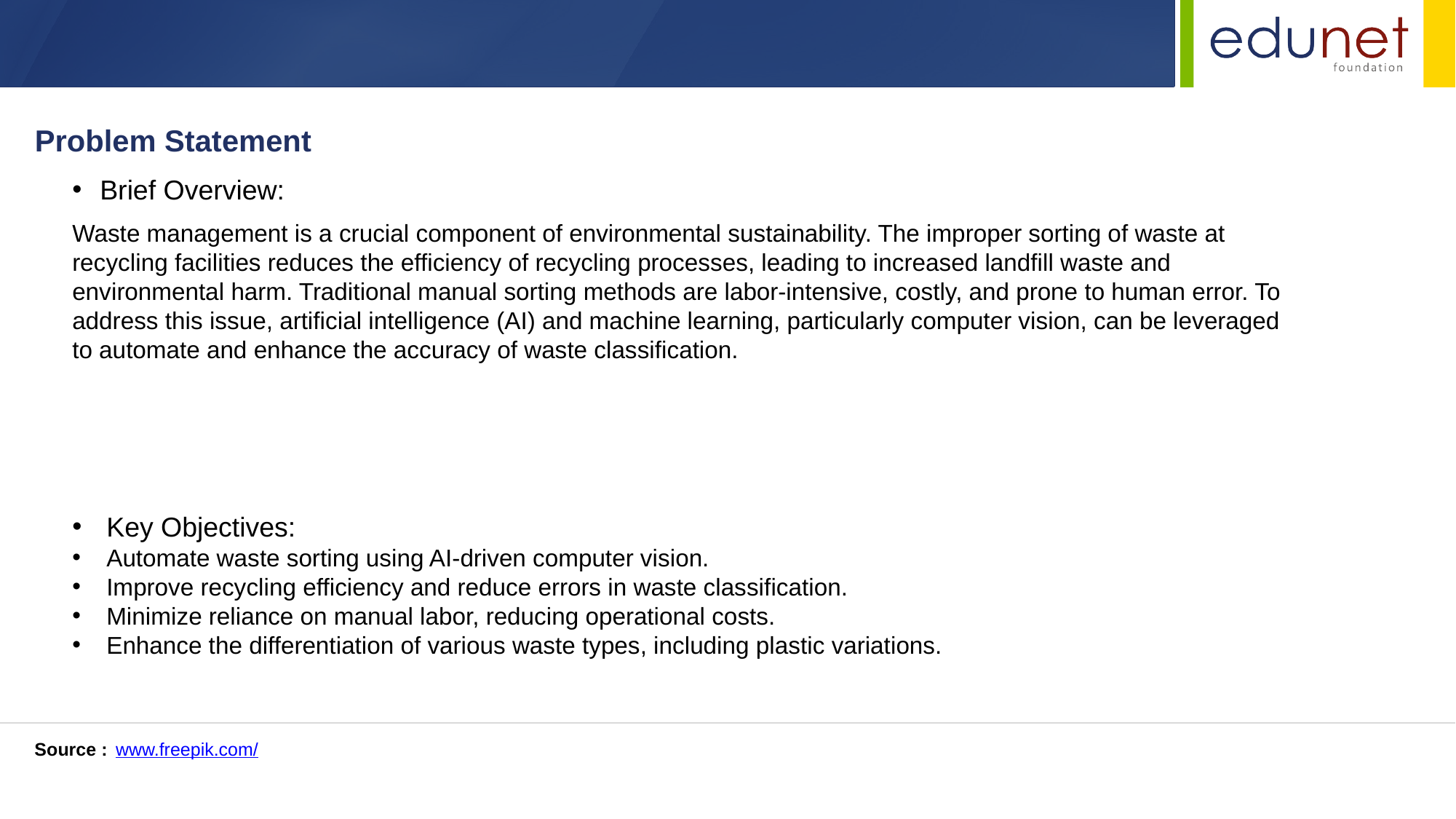

Problem Statement
Brief Overview:
Waste management is a crucial component of environmental sustainability. The improper sorting of waste at recycling facilities reduces the efficiency of recycling processes, leading to increased landfill waste and environmental harm. Traditional manual sorting methods are labor-intensive, costly, and prone to human error. To address this issue, artificial intelligence (AI) and machine learning, particularly computer vision, can be leveraged to automate and enhance the accuracy of waste classification.

Key Objectives:
Automate waste sorting using AI-driven computer vision.
Improve recycling efficiency and reduce errors in waste classification.
Minimize reliance on manual labor, reducing operational costs.
Enhance the differentiation of various waste types, including plastic variations.

Source :
www.freepik.com/